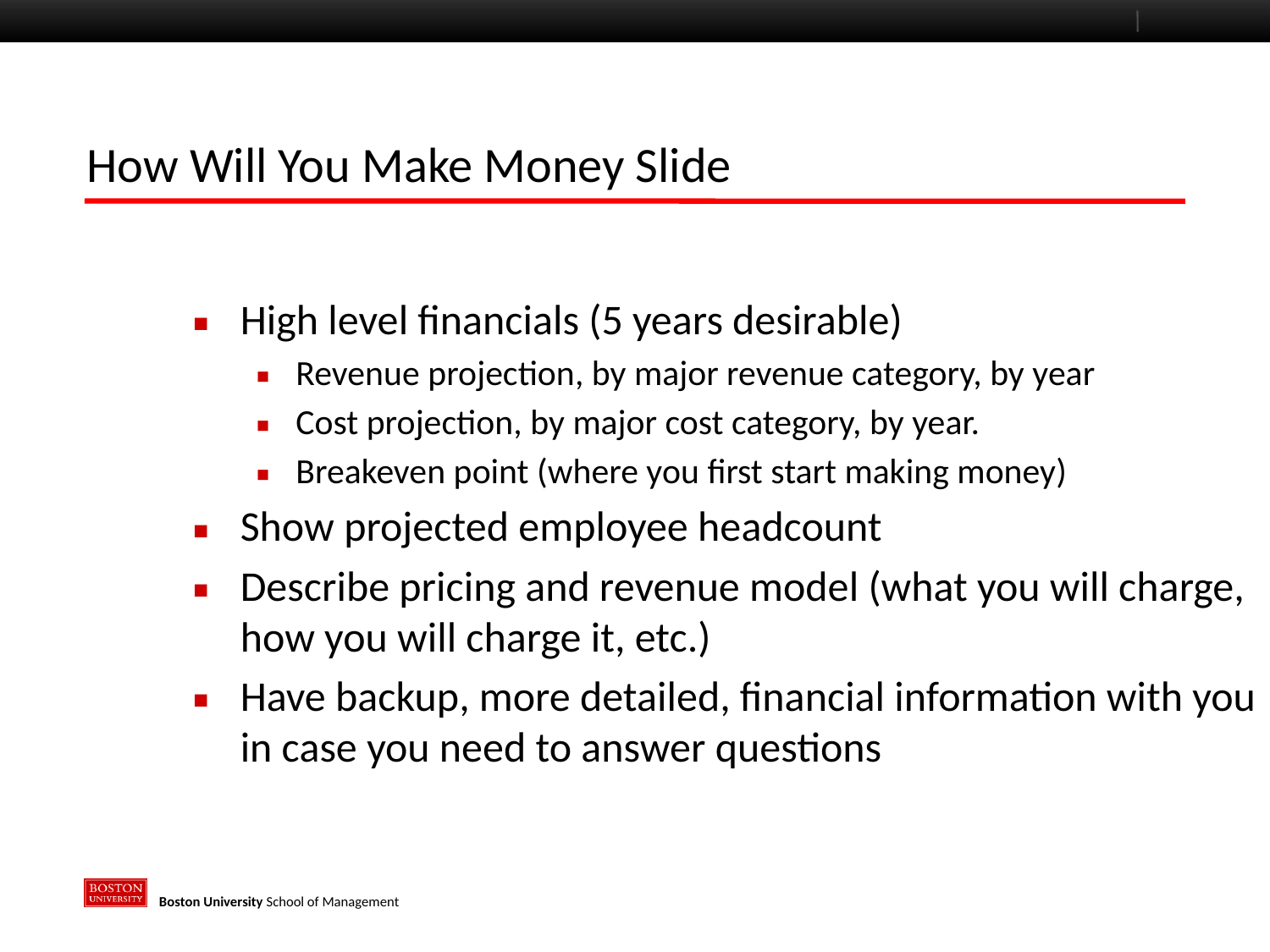

# How Will You Make Money Slide
High level financials (5 years desirable)
Revenue projection, by major revenue category, by year
Cost projection, by major cost category, by year.
Breakeven point (where you first start making money)
Show projected employee headcount
Describe pricing and revenue model (what you will charge, how you will charge it, etc.)
Have backup, more detailed, financial information with you in case you need to answer questions